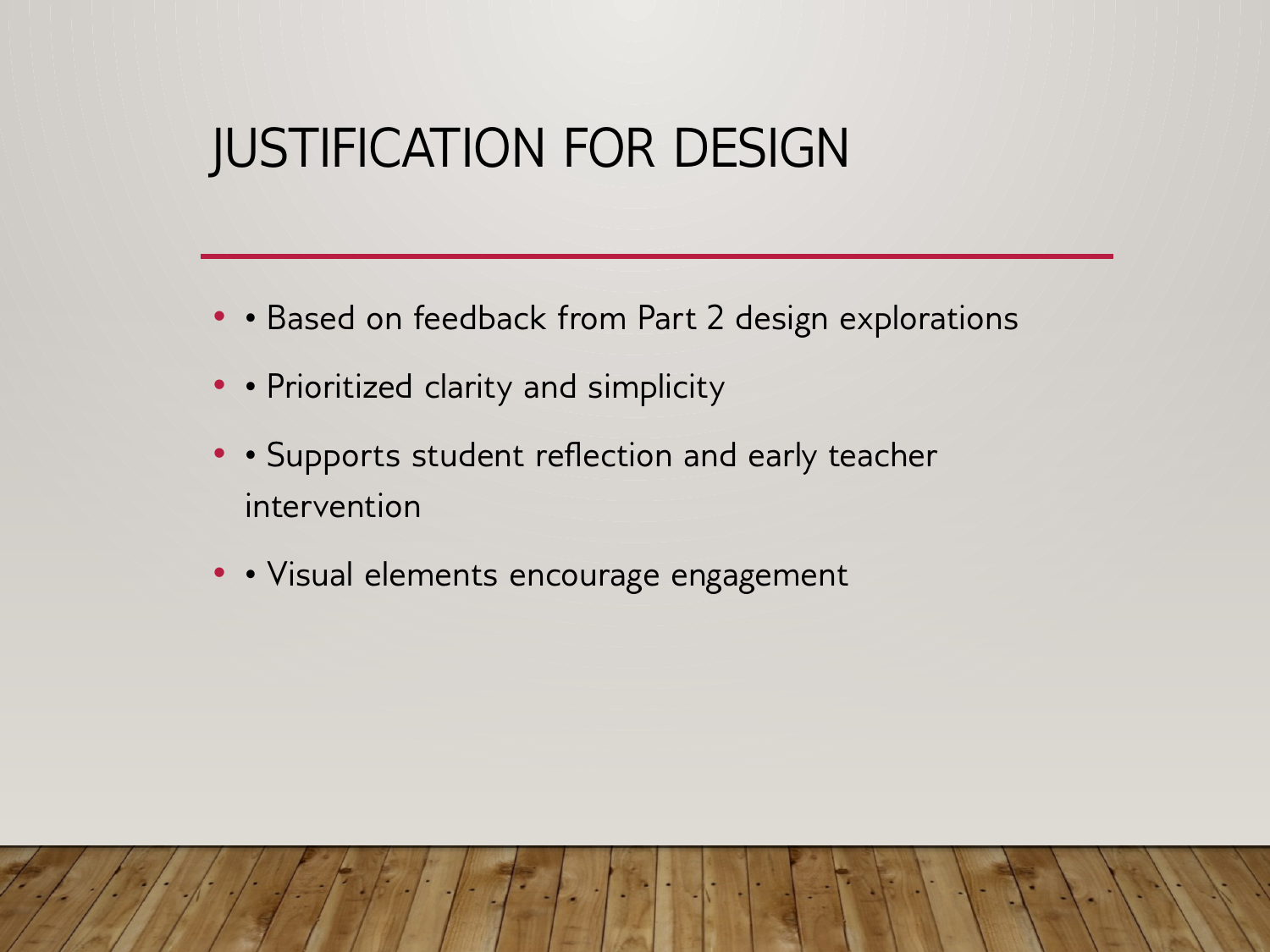

# Justification for Design
• Based on feedback from Part 2 design explorations
• Prioritized clarity and simplicity
• Supports student reflection and early teacher intervention
• Visual elements encourage engagement